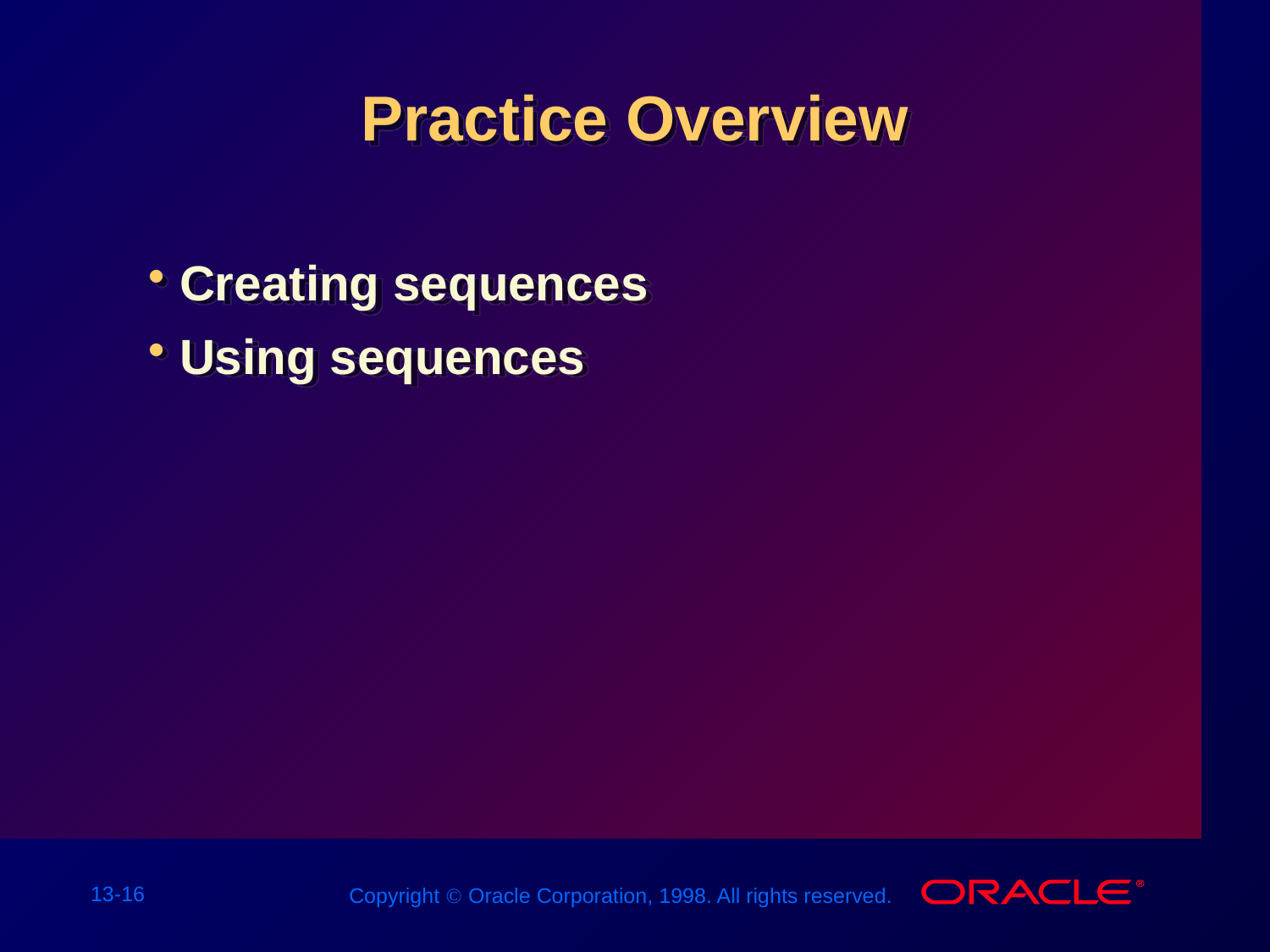

# Practice Overview
Creating sequences
Using sequences